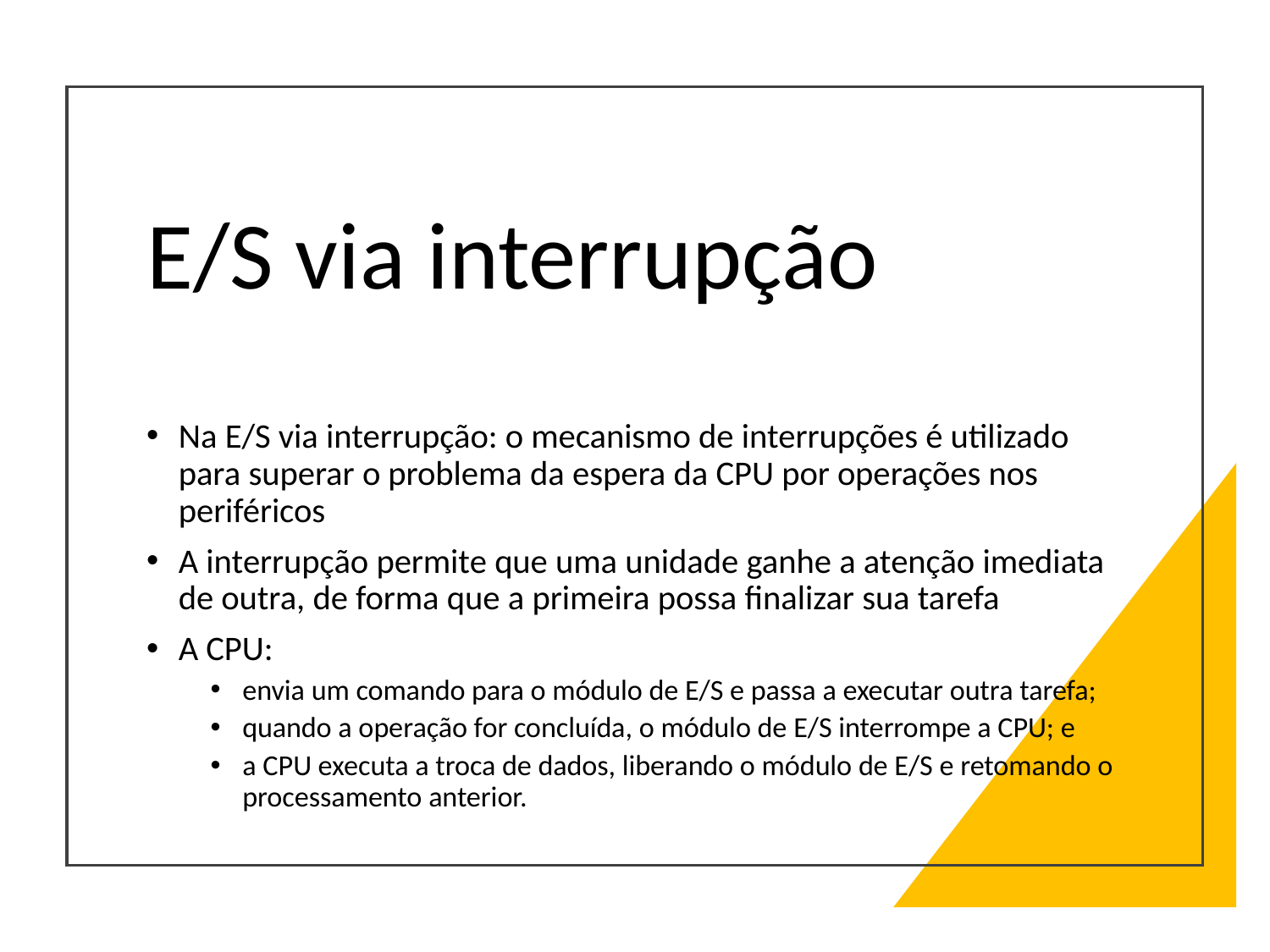

# E/S via interrupção
Na E/S via interrupção: o mecanismo de interrupções é utilizado para superar o problema da espera da CPU por operações nos periféricos
A interrupção permite que uma unidade ganhe a atenção imediata de outra, de forma que a primeira possa finalizar sua tarefa
A CPU:
envia um comando para o módulo de E/S e passa a executar outra tarefa;
quando a operação for concluída, o módulo de E/S interrompe a CPU; e
a CPU executa a troca de dados, liberando o módulo de E/S e retomando o processamento anterior.